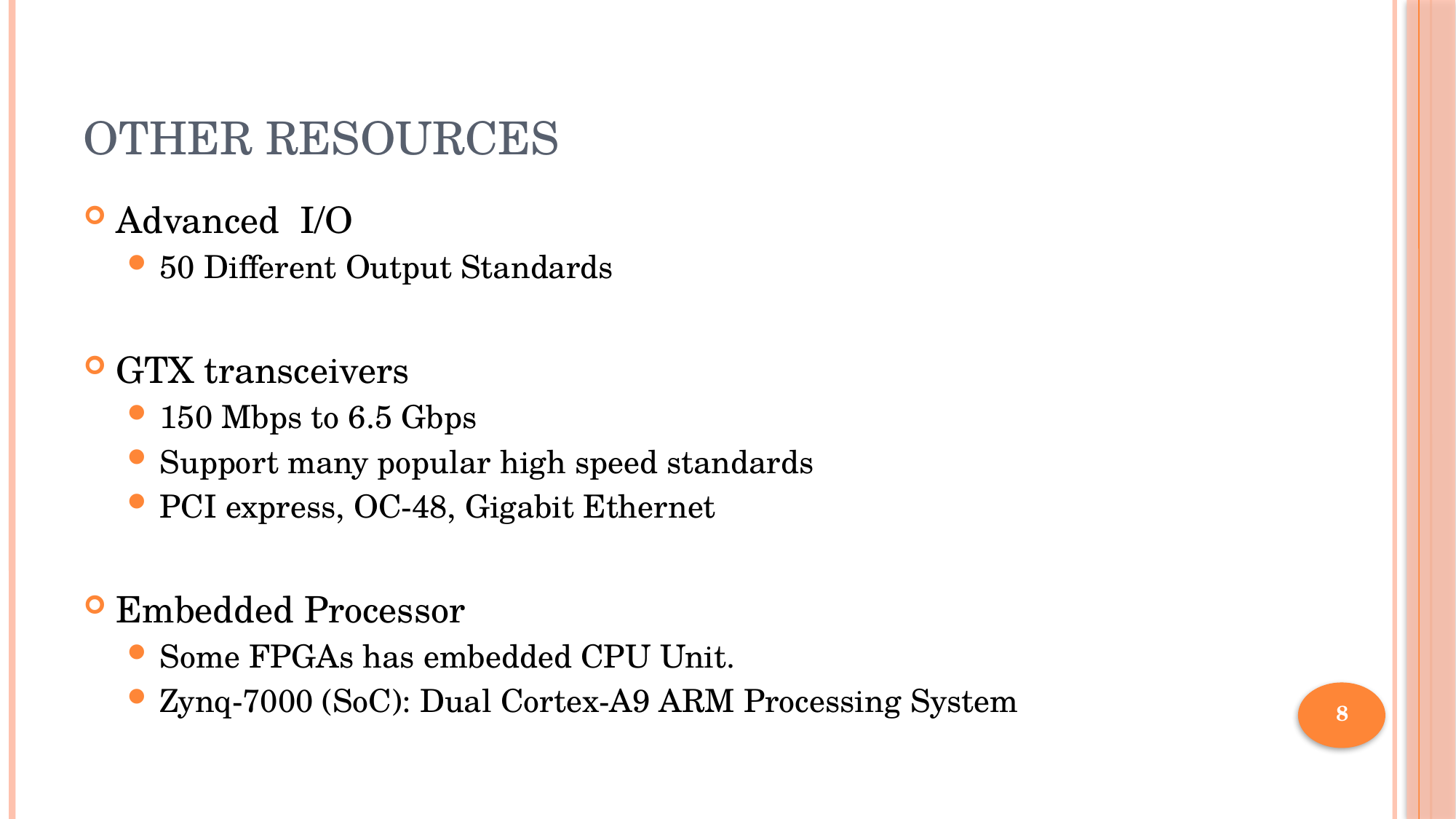

# Other Resources
Advanced  I/O
50 Different Output Standards

GTX transceivers
150 Mbps to 6.5 Gbps
Support many popular high speed standards
PCI express, OC-48, Gigabit Ethernet

Embedded Processor
Some FPGAs has embedded CPU Unit.
Zynq-7000 (SoC): Dual Cortex-A9 ARM Processing System

8